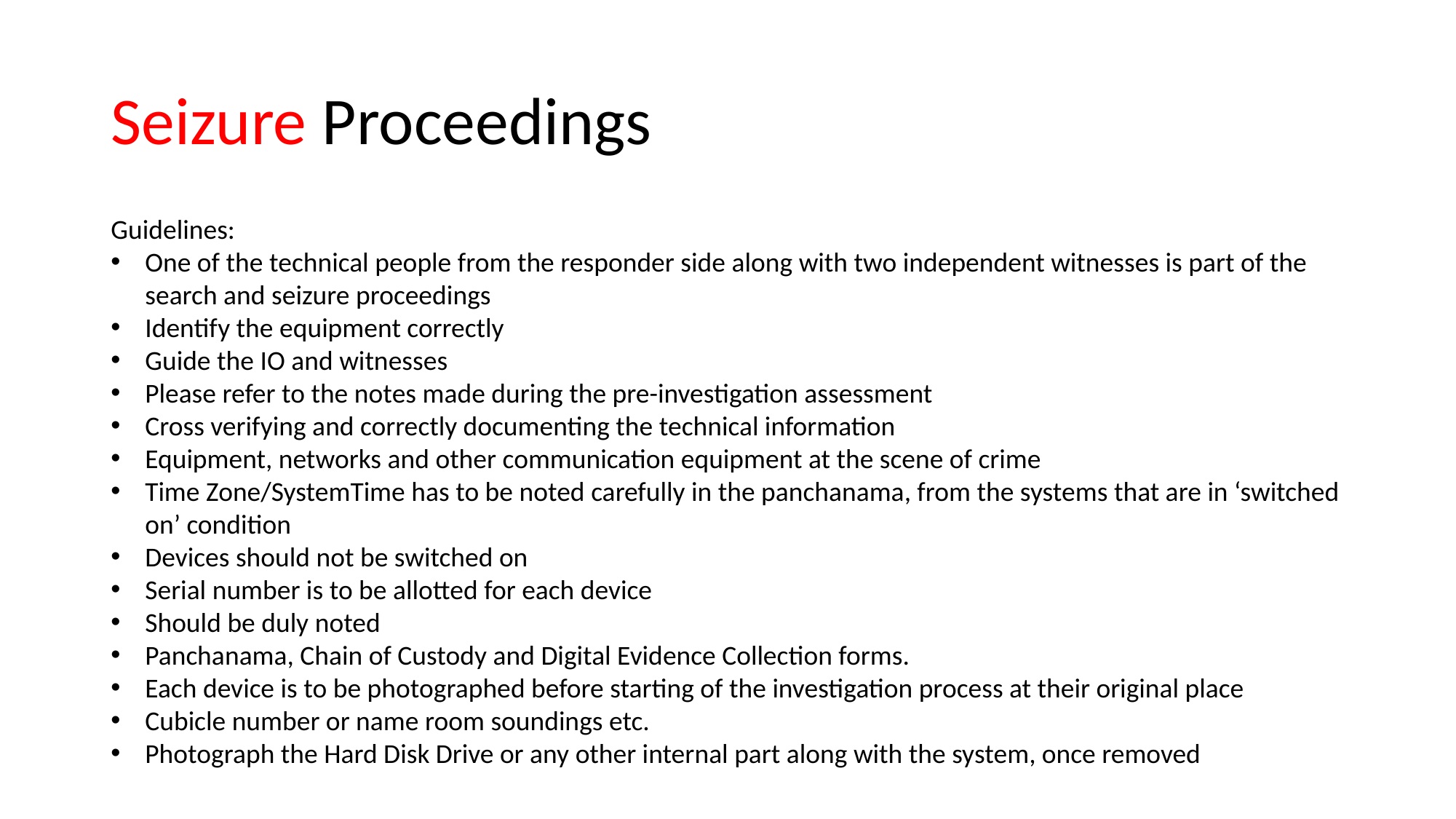

# Seizure Proceedings
Guidelines:
One of the technical people from the responder side along with two independent witnesses is part of the search and seizure proceedings
Identify the equipment correctly
Guide the IO and witnesses
Please refer to the notes made during the pre-investigation assessment
Cross verifying and correctly documenting the technical information
Equipment, networks and other communication equipment at the scene of crime
Time Zone/SystemTime has to be noted carefully in the panchanama, from the systems that are in ‘switched on’ condition
Devices should not be switched on
Serial number is to be allotted for each device
Should be duly noted
Panchanama, Chain of Custody and Digital Evidence Collection forms.
Each device is to be photographed before starting of the investigation process at their original place
Cubicle number or name room soundings etc.
Photograph the Hard Disk Drive or any other internal part along with the system, once removed